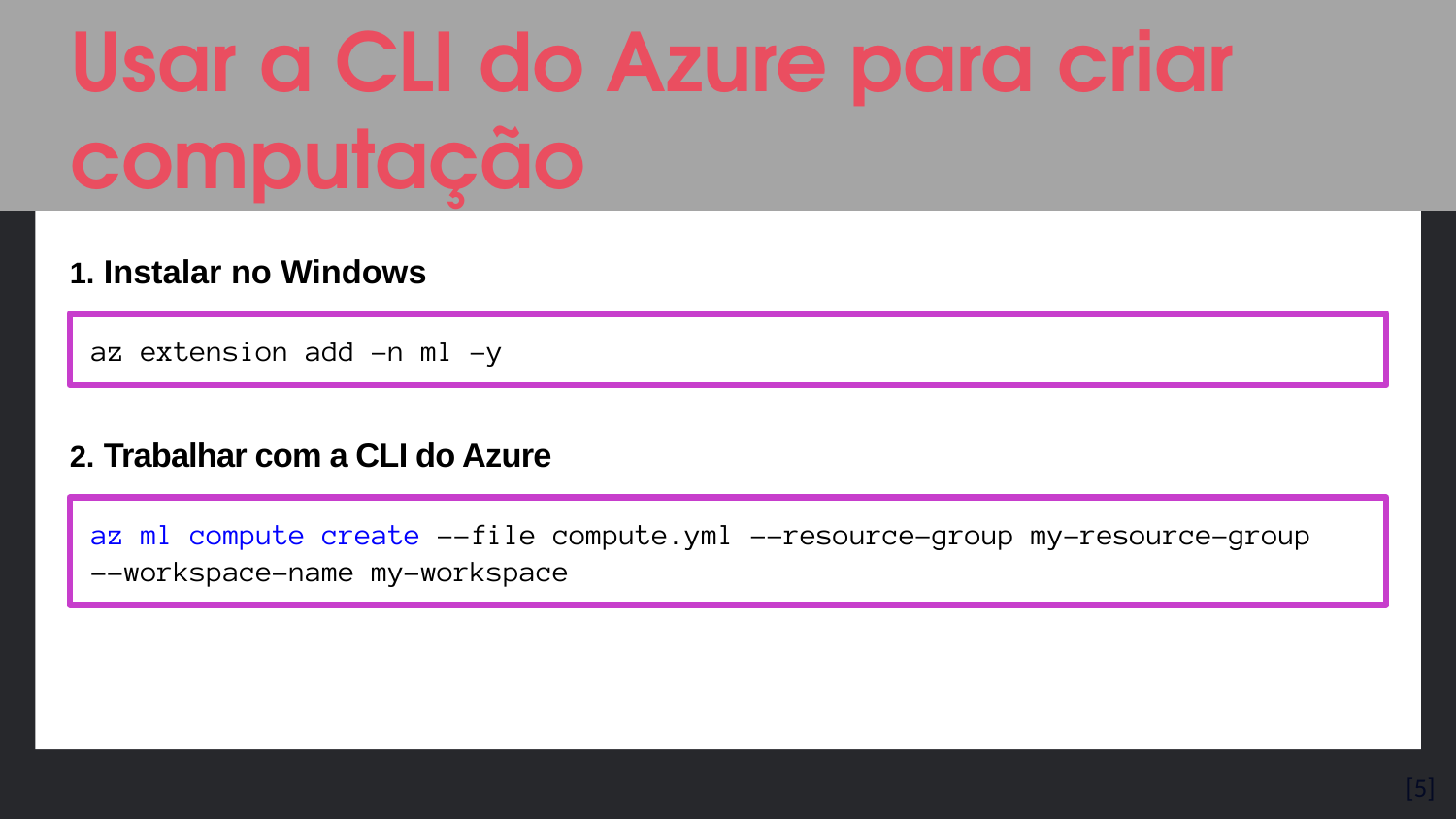

Usar a CLI do Azure para criar computação
Instalar no Windows
az extension add -n ml -y
Trabalhar com a CLI do Azure
az ml compute create --file compute.yml --resource-group my-resource-group
--workspace-name my-workspace
[5]